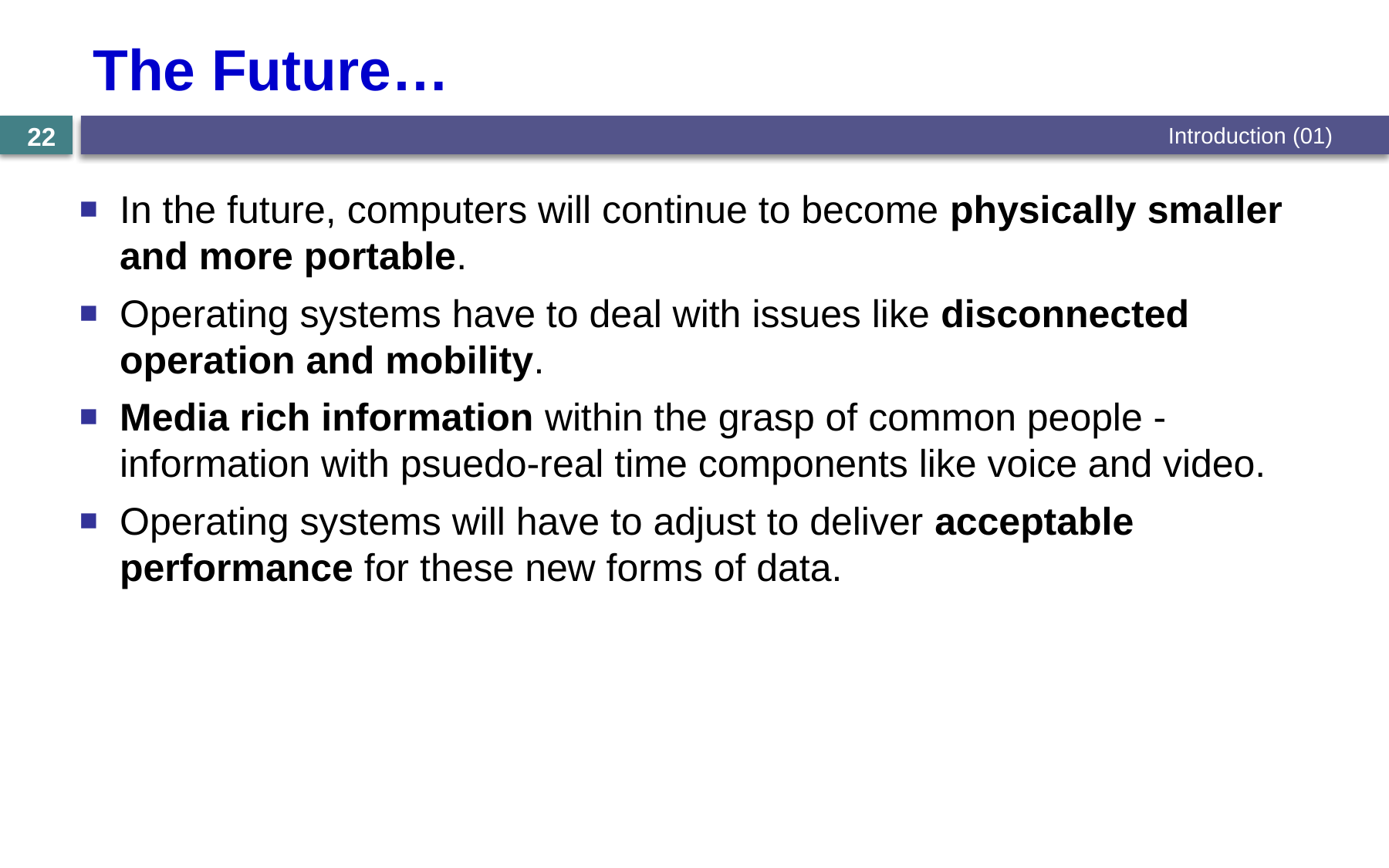

# The Future…
Introduction (01)
22
In the future, computers will continue to become physically smaller and more portable.
Operating systems have to deal with issues like disconnected operation and mobility.
Media rich information within the grasp of common people - information with psuedo-real time components like voice and video.
Operating systems will have to adjust to deliver acceptable performance for these new forms of data.